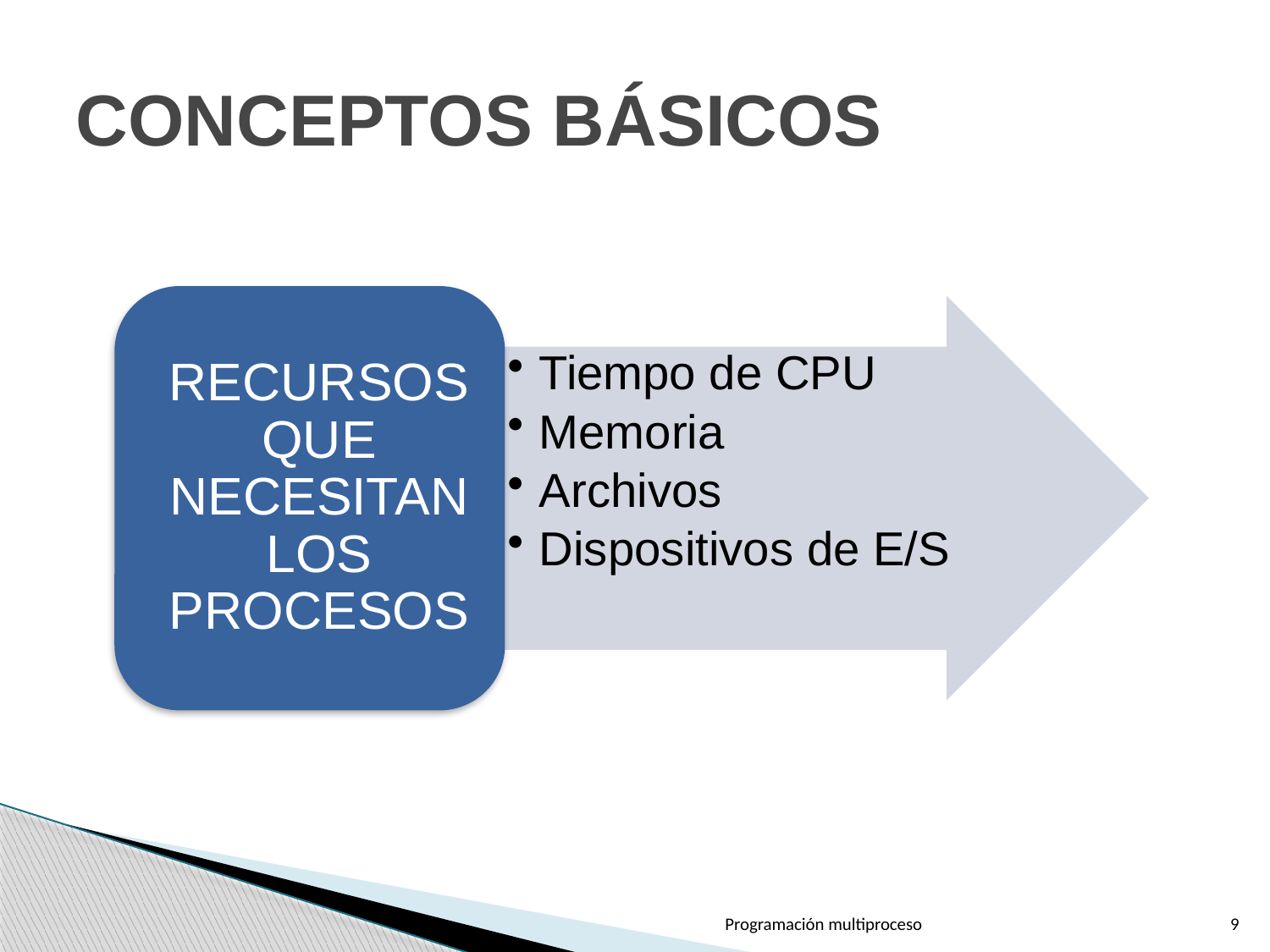

# CONCEPTOS BÁSICOS
Tiempo de CPU
Memoria
Archivos
Dispositivos de E/S
RECURSOS QUE NECESITAN LOS PROCESOS
Programación multiproceso
9